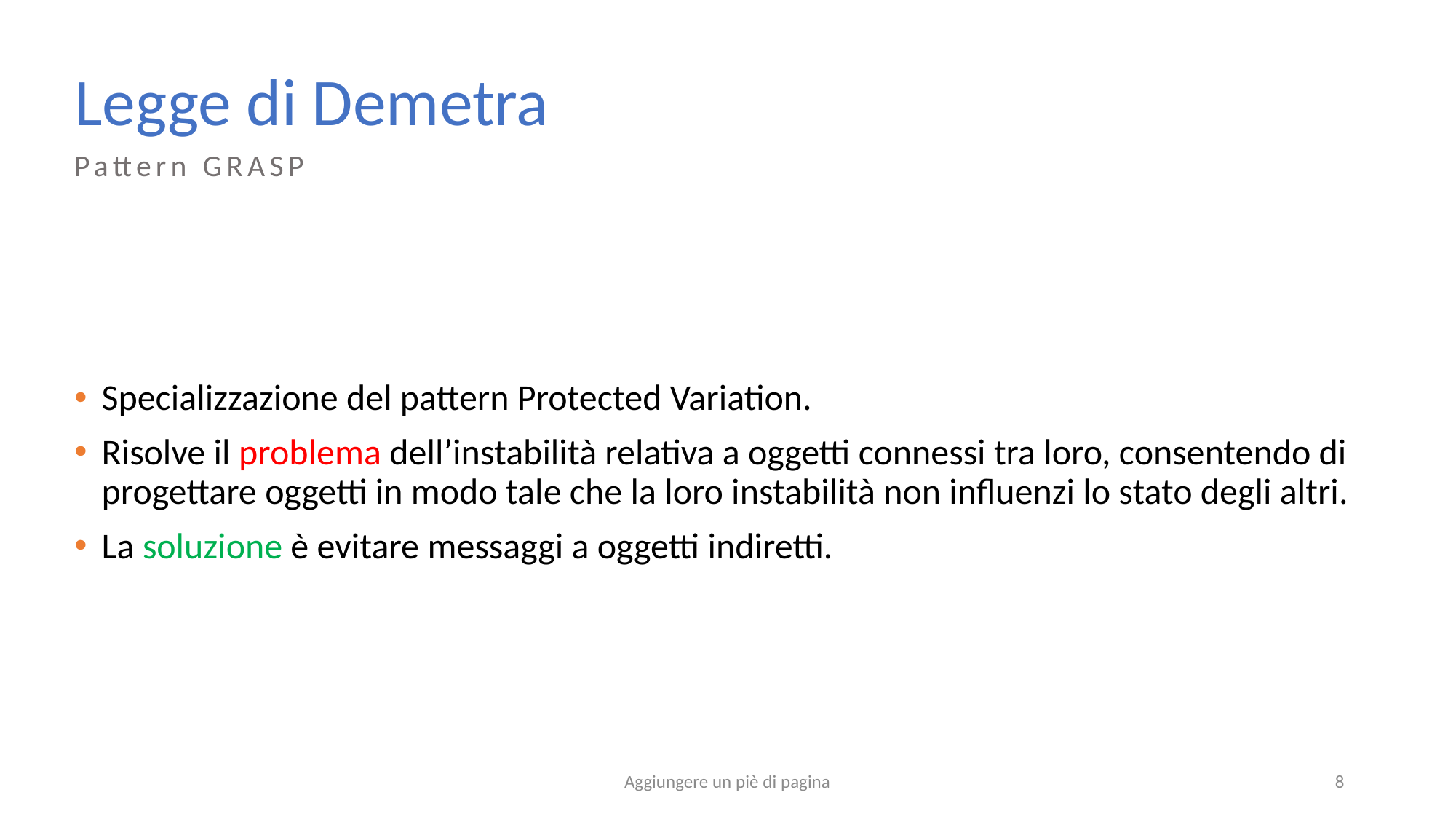

# Legge di Demetra
Pattern GRASP
Specializzazione del pattern Protected Variation.
Risolve il problema dell’instabilità relativa a oggetti connessi tra loro, consentendo di progettare oggetti in modo tale che la loro instabilità non influenzi lo stato degli altri.
La soluzione è evitare messaggi a oggetti indiretti.
Aggiungere un piè di pagina
8